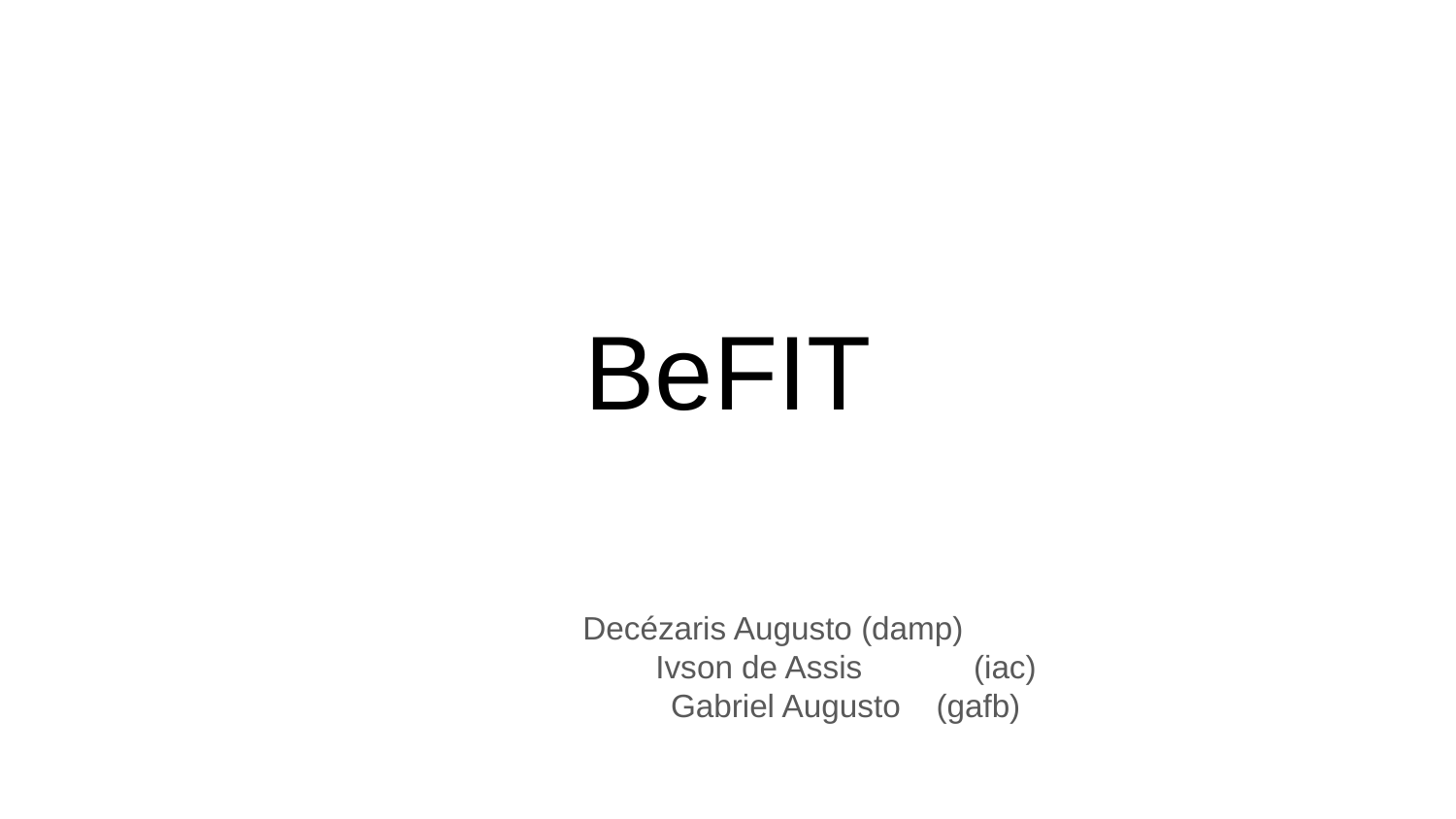

# BeFIT
Decézaris Augusto (damp)
		Ivson de Assis 	   (iac)
		Gabriel Augusto    (gafb)